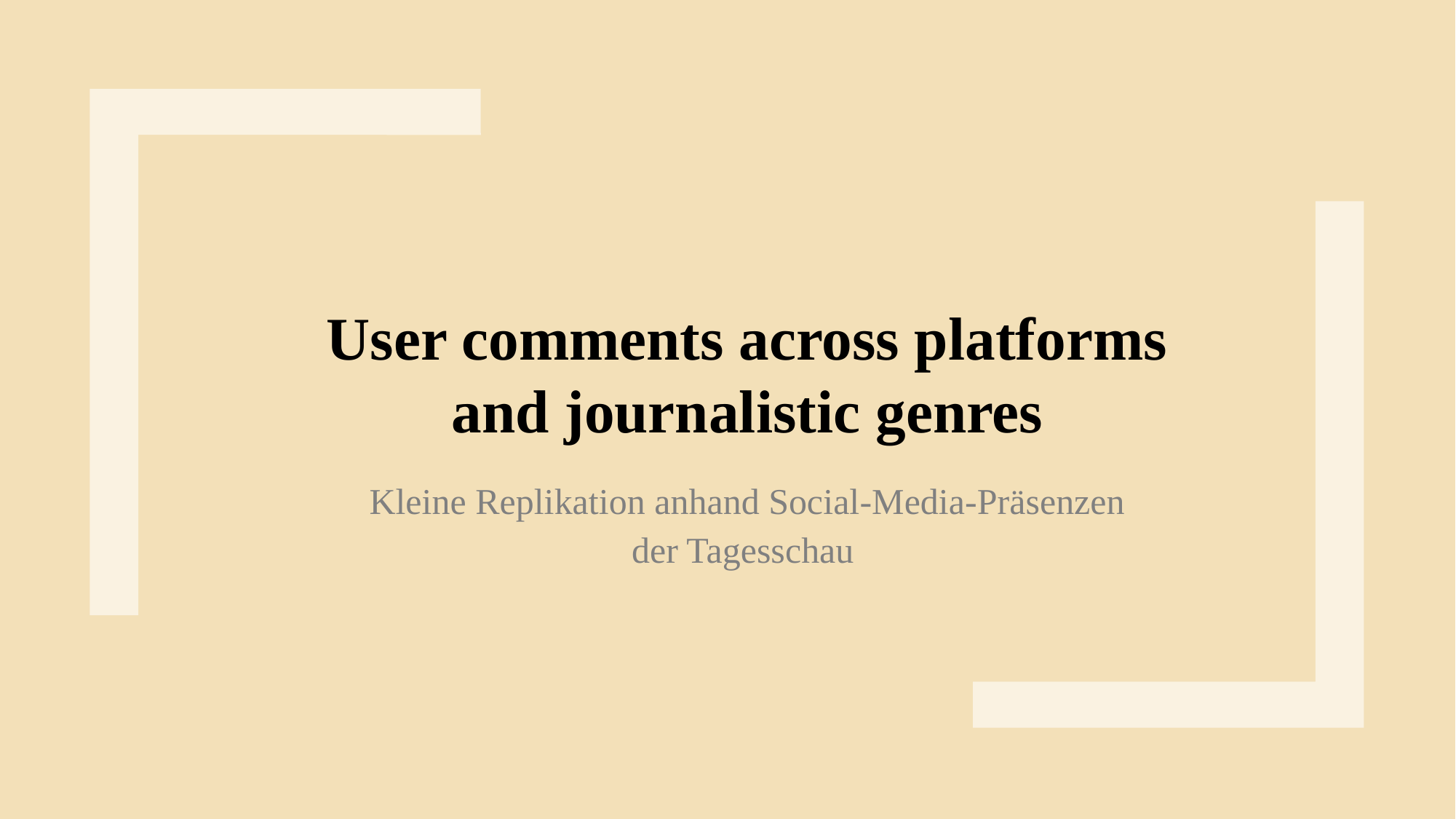

User comments across platforms and journalistic genres
Kleine Replikation anhand Social-Media-Präsenzen der Tagesschau